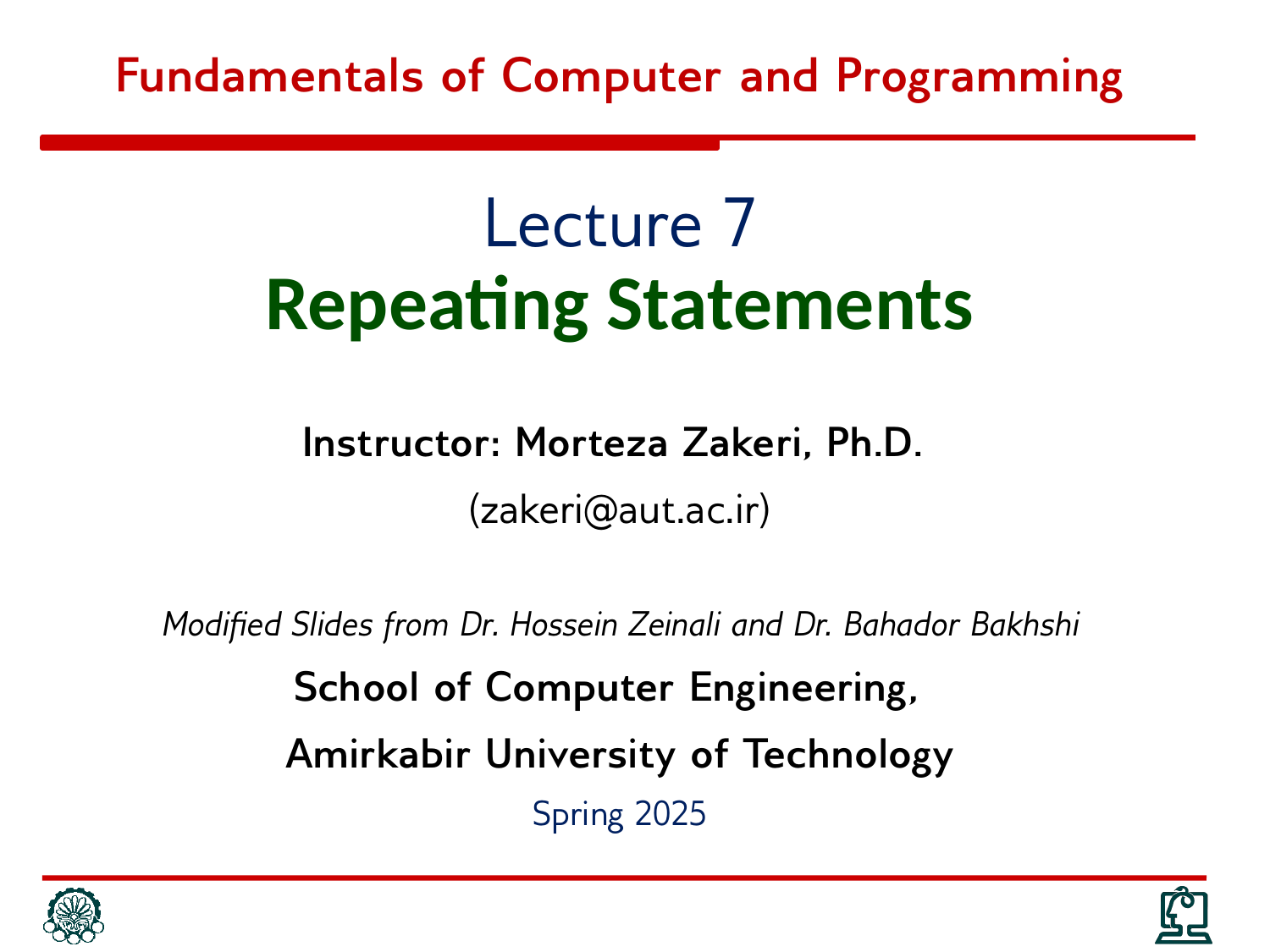

Fundamentals of Computer and Programming
# Lecture 7 Repeating Statements
Instructor: Morteza Zakeri, Ph.D.
(zakeri@aut.ac.ir)

Modified Slides from Dr. Hossein Zeinali and Dr. Bahador Bakhshi
School of Computer Engineering,
Amirkabir University of Technology
Spring 2025